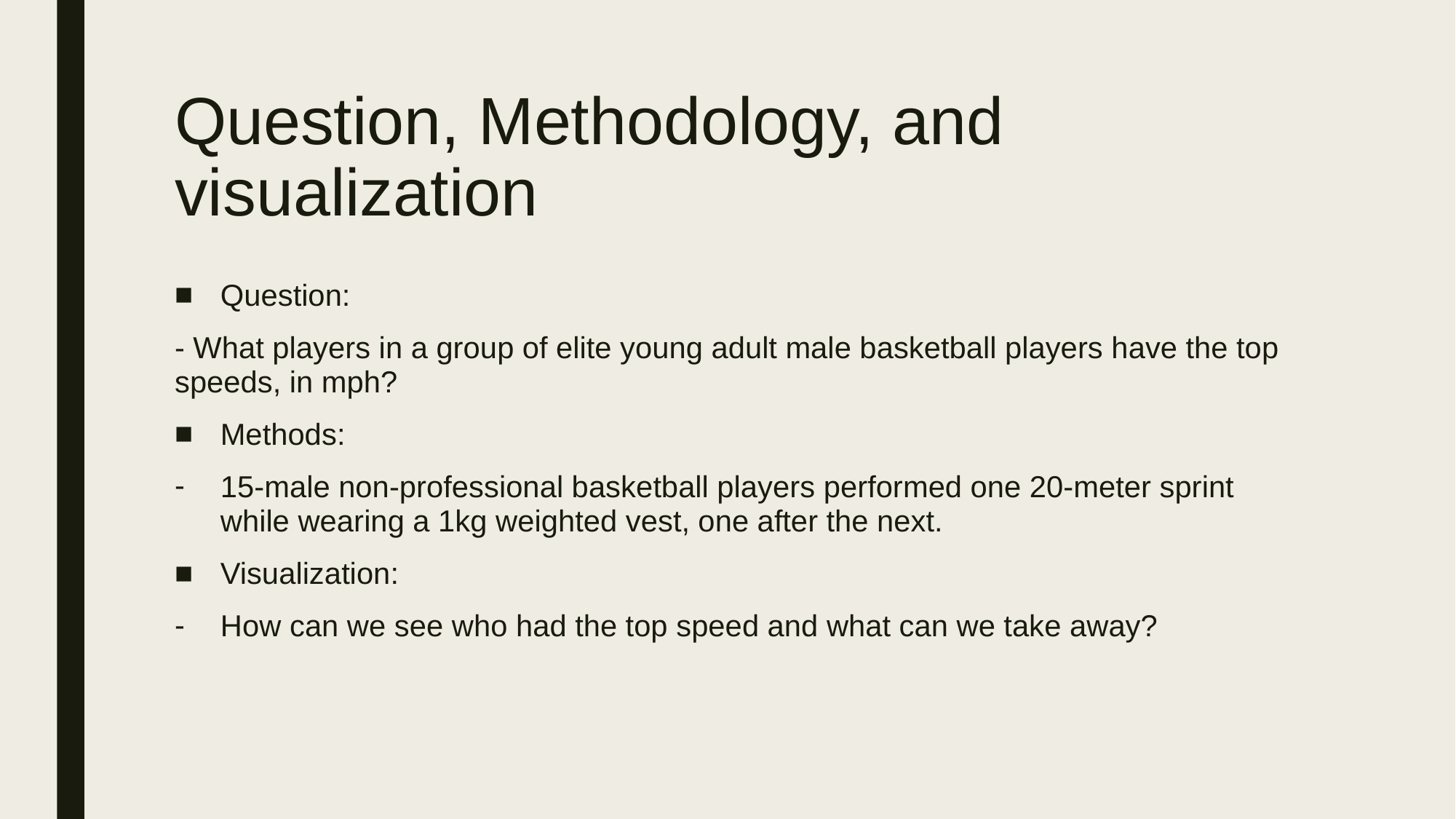

# Question, Methodology, and visualization
Question:
- What players in a group of elite young adult male basketball players have the top speeds, in mph?
Methods:
15-male non-professional basketball players performed one 20-meter sprint while wearing a 1kg weighted vest, one after the next.
Visualization:
How can we see who had the top speed and what can we take away?